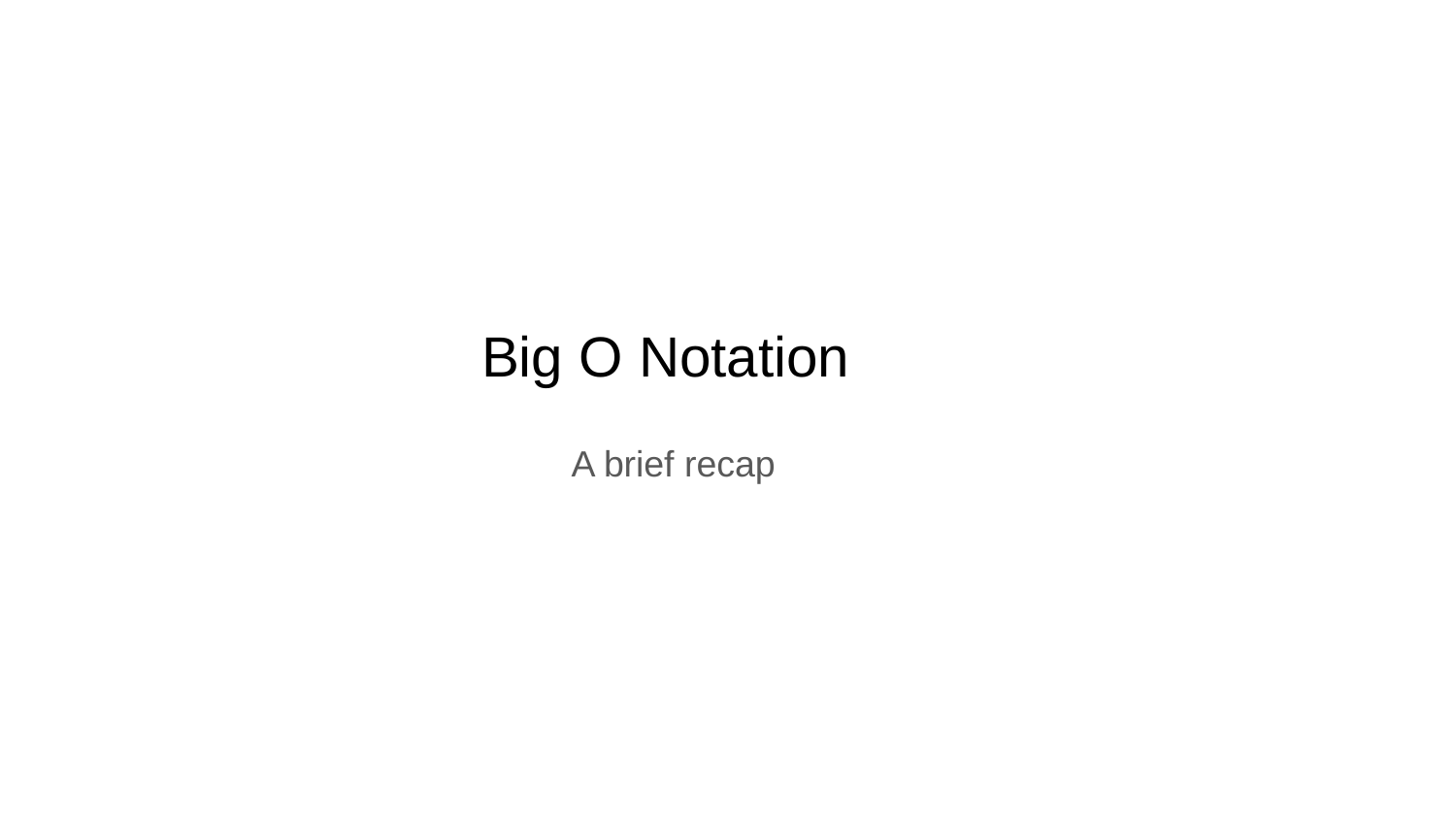

# Big O Notation
A brief recap